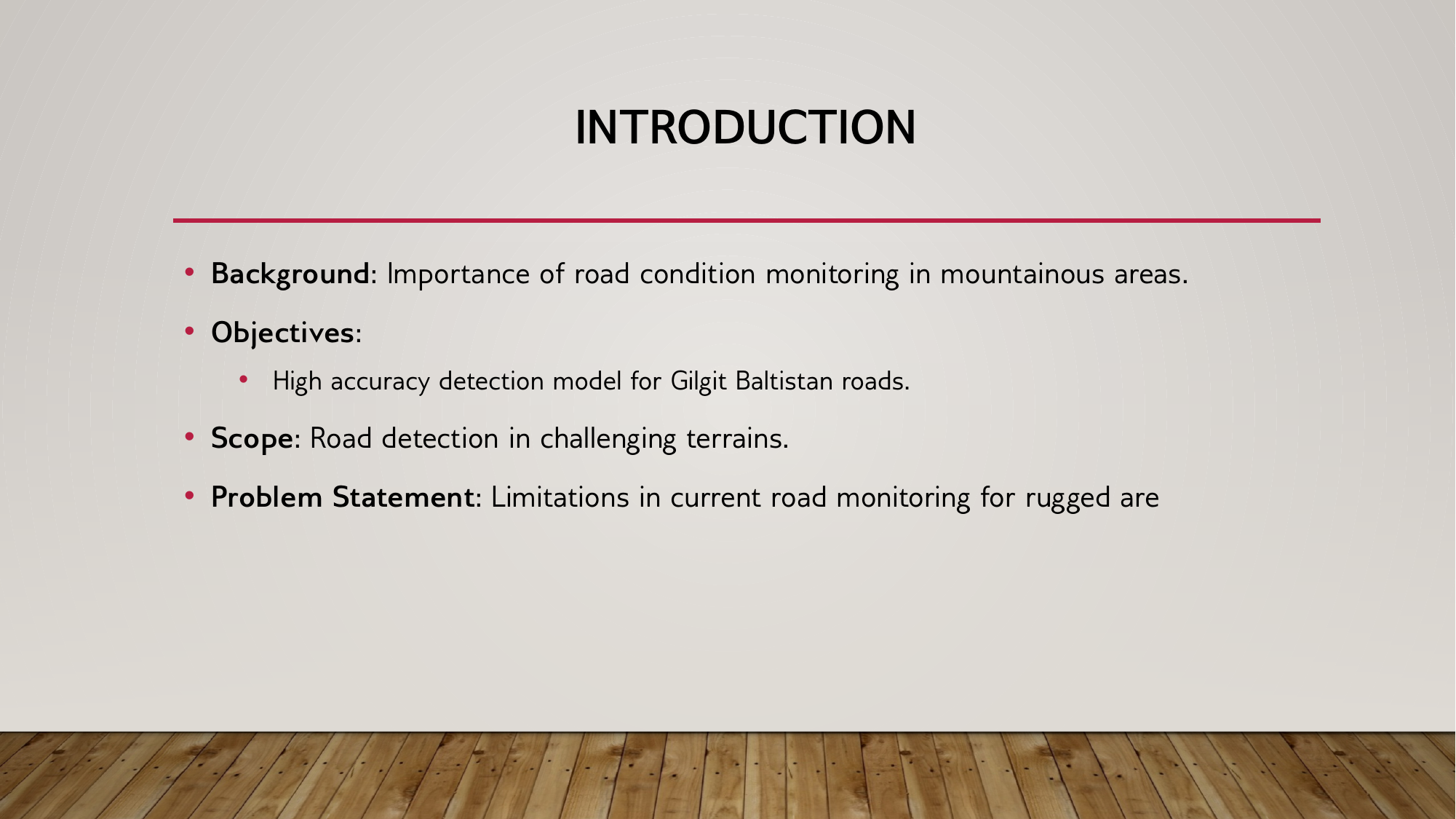

# Introduction
Background: Importance of road condition monitoring in mountainous areas.
Objectives:
High accuracy detection model for Gilgit Baltistan roads.
Scope: Road detection in challenging terrains.
Problem Statement: Limitations in current road monitoring for rugged are